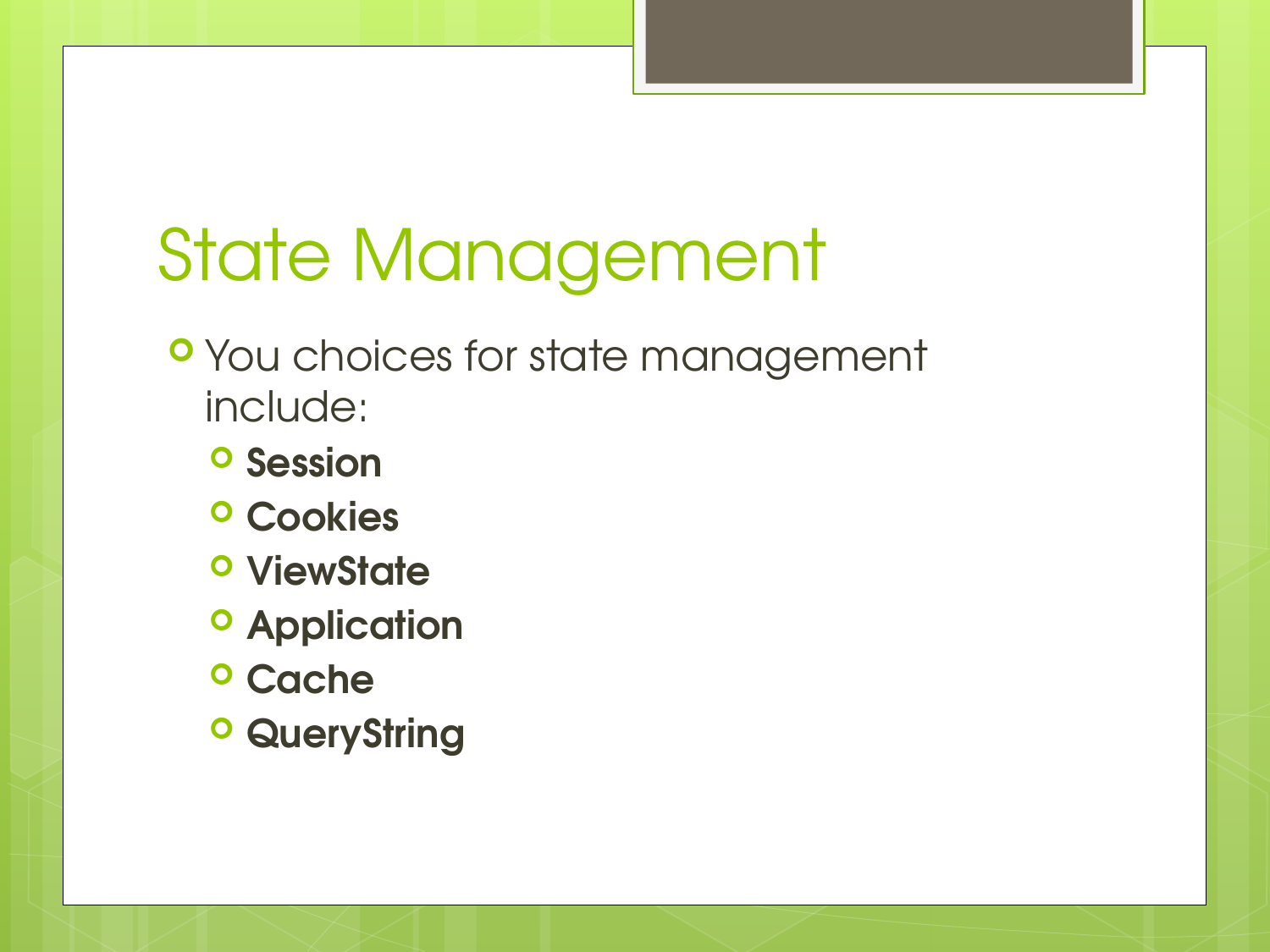

# State Management
You choices for state management include:
Session
Cookies
ViewState
Application
Cache
QueryString